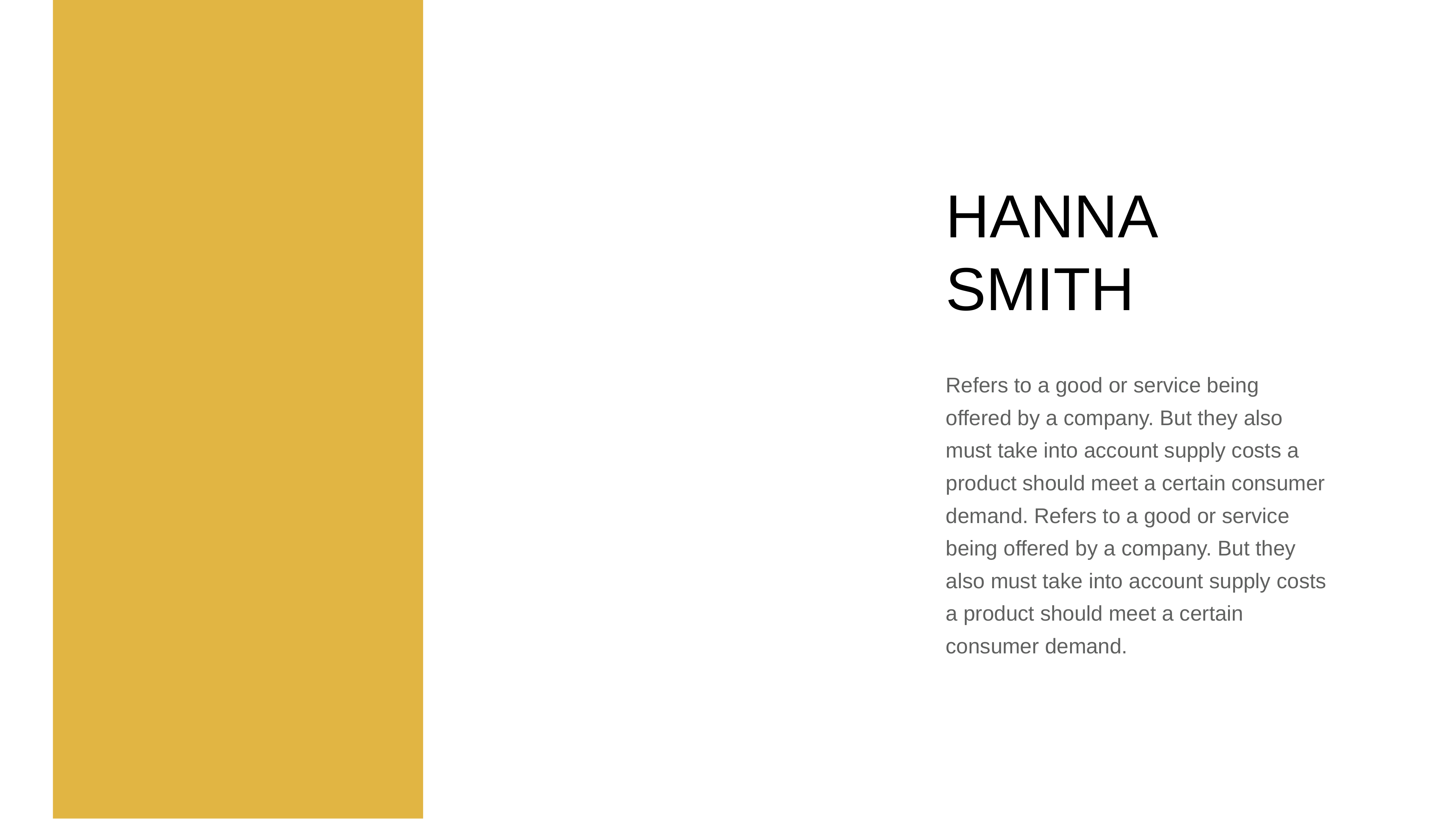

HANNA
SMITH
Refers to a good or service being offered by a company. But they also must take into account supply costs a product should meet a certain consumer demand. Refers to a good or service being offered by a company. But they also must take into account supply costs a product should meet a certain consumer demand.